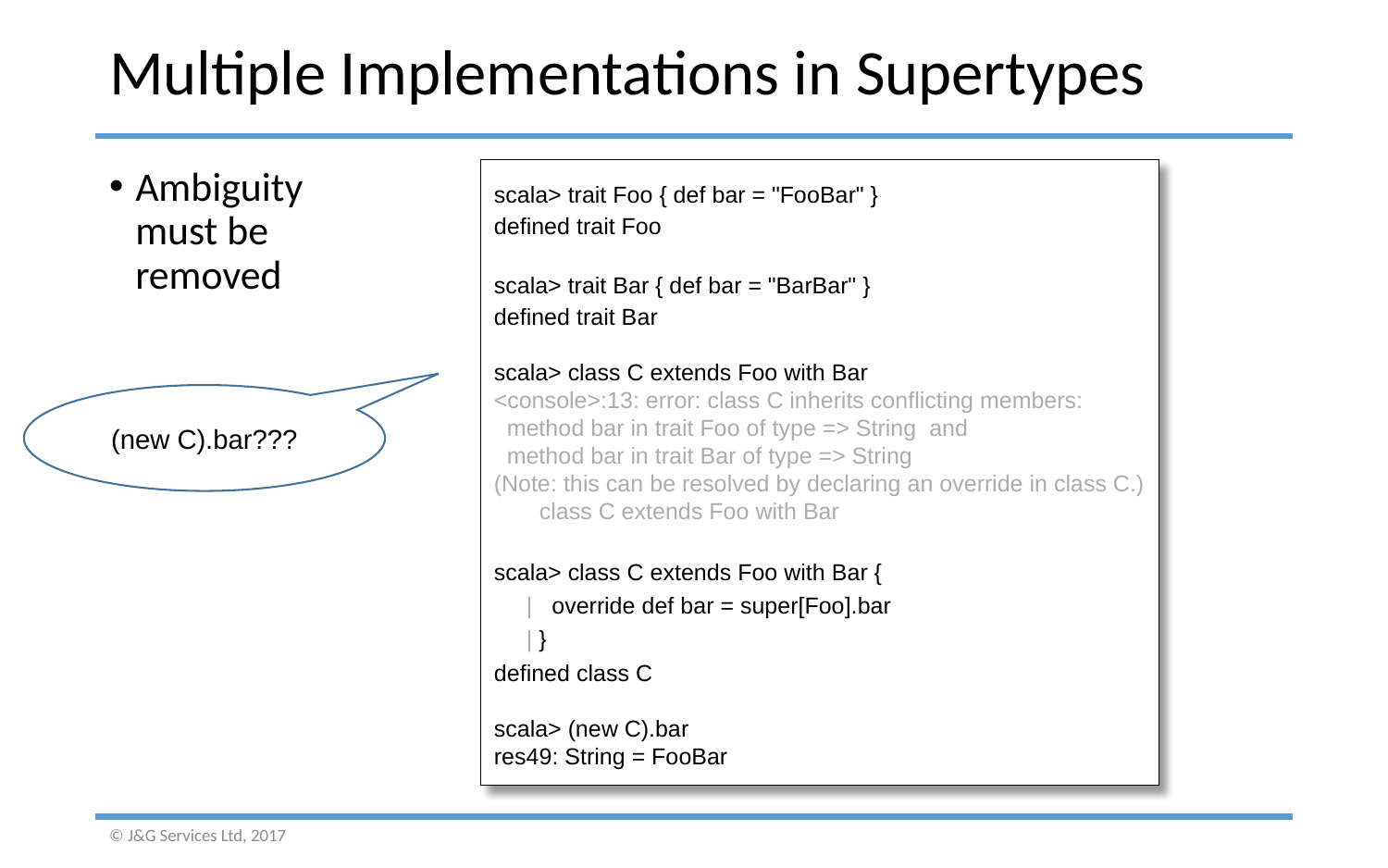

# Multiple Implementations in Supertypes
Ambiguity
must be
removed
scala> trait Foo { def bar = "FooBar" }
defined trait Foo

scala> trait Bar { def bar = "BarBar" }
defined trait Bar

scala> class C extends Foo with Bar
<console>:13: error: class C inherits conflicting members:
  method bar in trait Foo of type => String  and
  method bar in trait Bar of type => String
(Note: this can be resolved by declaring an override in class C.)
       class C extends Foo with Bar

scala> class C extends Foo with Bar {
     |   override def bar = super[Foo].bar
     | }
defined class C

scala> (new C).bar
res49: String = FooBar
(new C).bar???